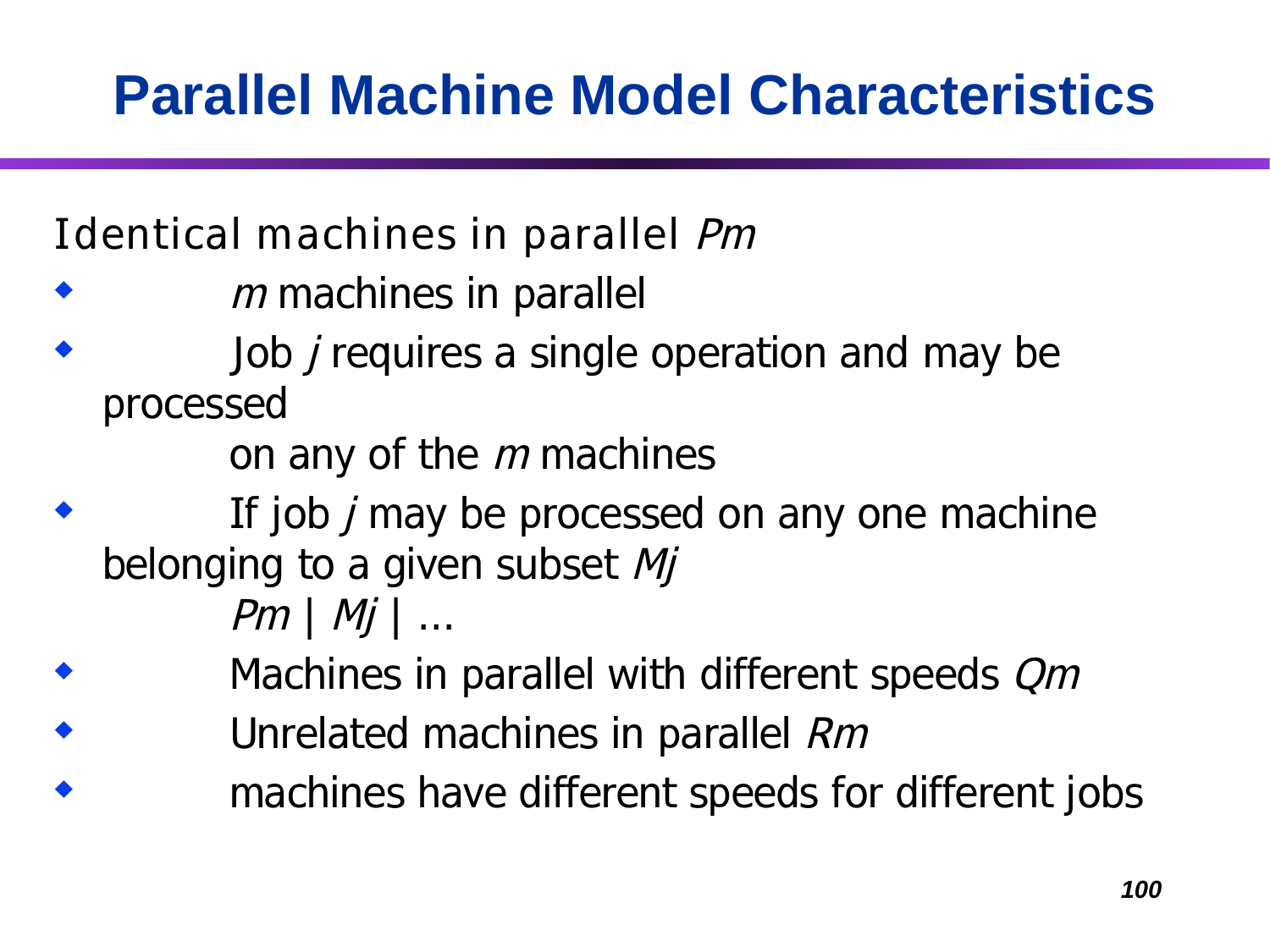

# Parallel Machine Model Characteristics
Identical machines in parallel Pm
 	m machines in parallel
 	Job j requires a single operation and may be processed
	on any of the m machines
	If job j may be processed on any one machine 	belonging to a given subset Mj
	Pm | Mj | ...
 	Machines in parallel with different speeds Qm
 	Unrelated machines in parallel Rm
	machines have different speeds for different jobs
100